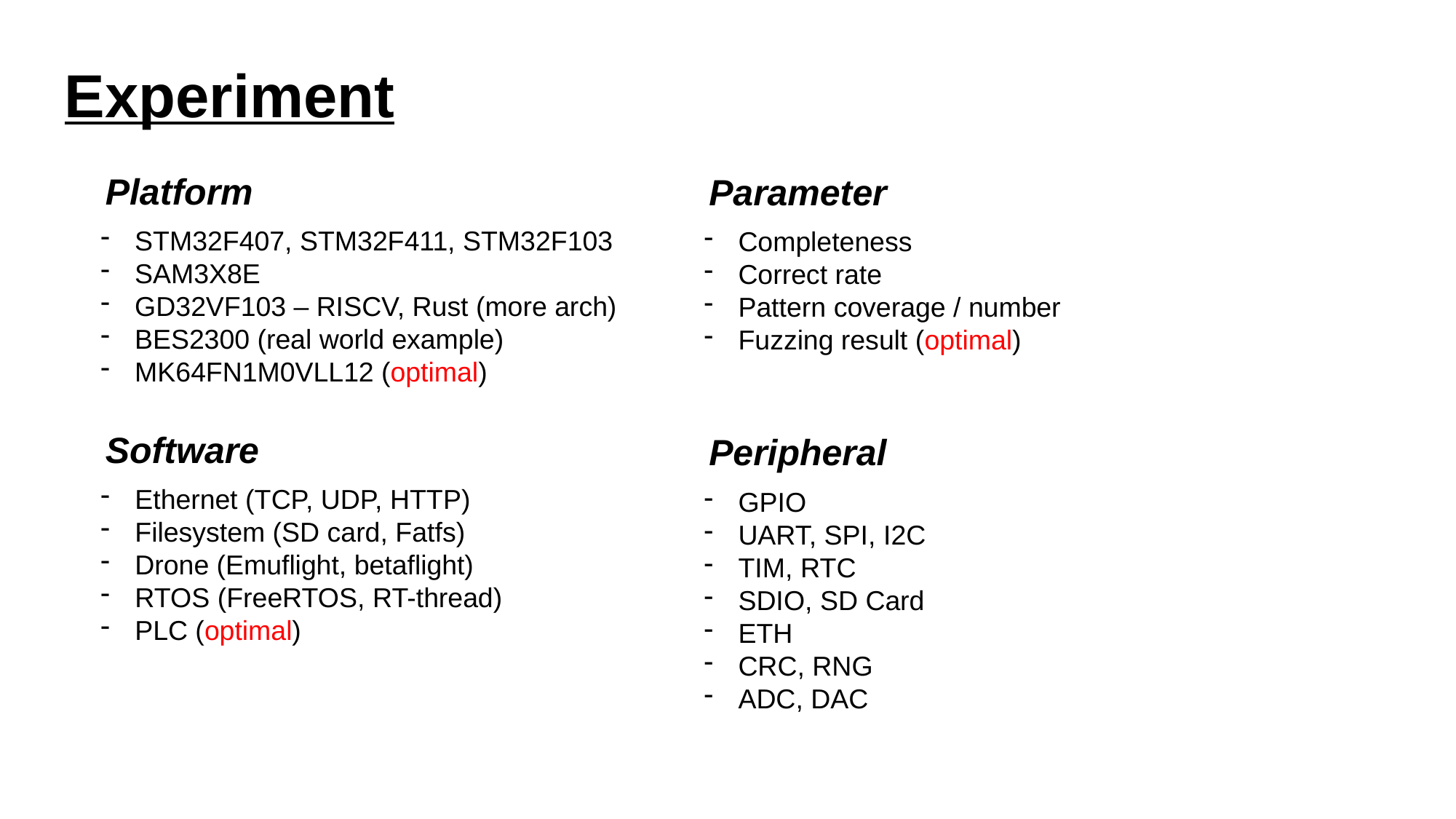

Experiment
Platform
Parameter
STM32F407, STM32F411, STM32F103
SAM3X8E
GD32VF103 – RISCV, Rust (more arch)
BES2300 (real world example)
MK64FN1M0VLL12 (optimal)
Completeness
Correct rate
Pattern coverage / number
Fuzzing result (optimal)

Software
Peripheral
Ethernet (TCP, UDP, HTTP)
Filesystem (SD card, Fatfs)
Drone (Emuflight, betaflight)
RTOS (FreeRTOS, RT-thread)
PLC (optimal)

GPIO
UART, SPI, I2C
TIM, RTC
SDIO, SD Card
ETH
CRC, RNG
ADC, DAC